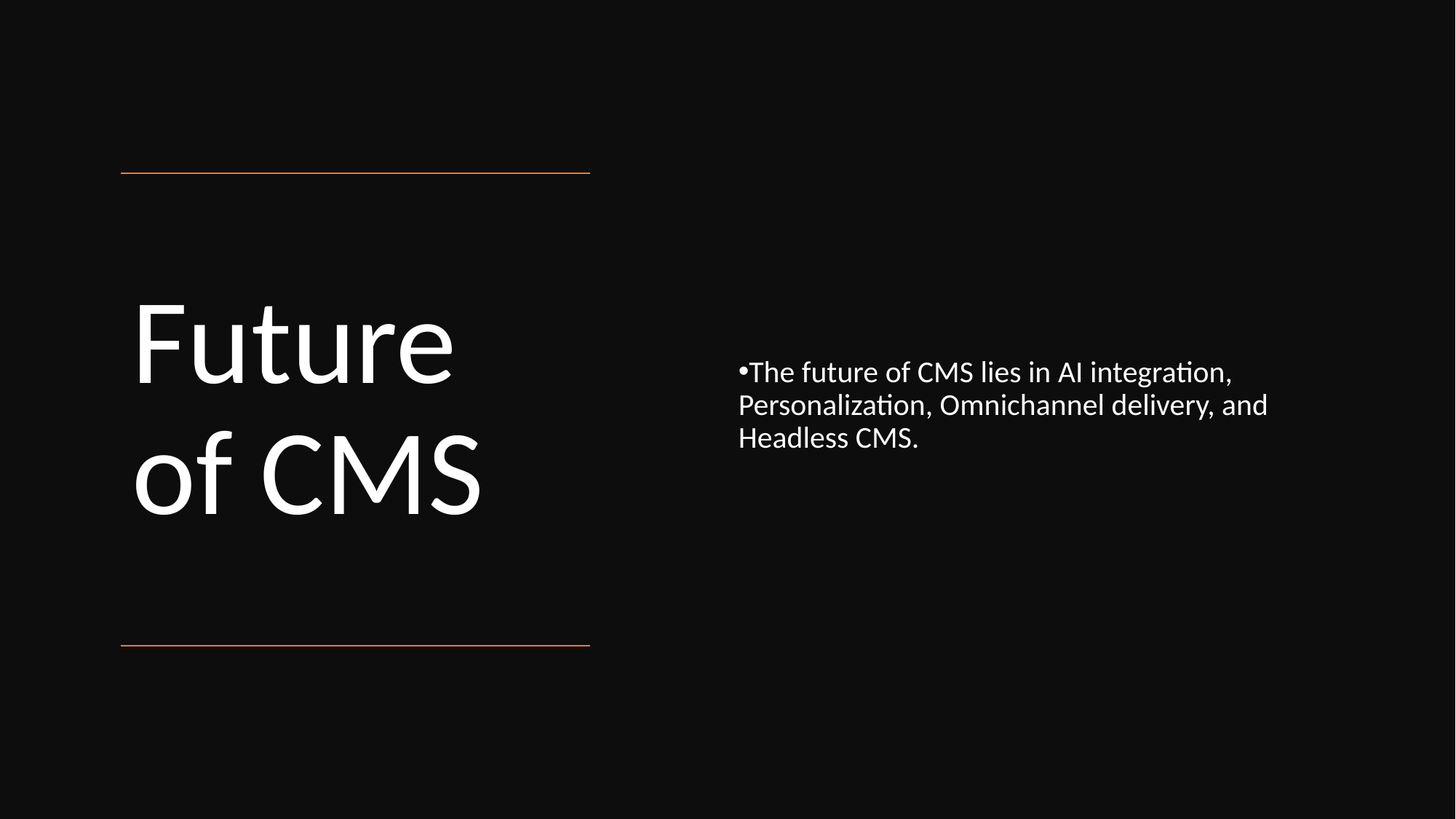

The future of CMS lies in AI integration, Personalization, Omnichannel delivery, and Headless CMS.
# Future of CMS